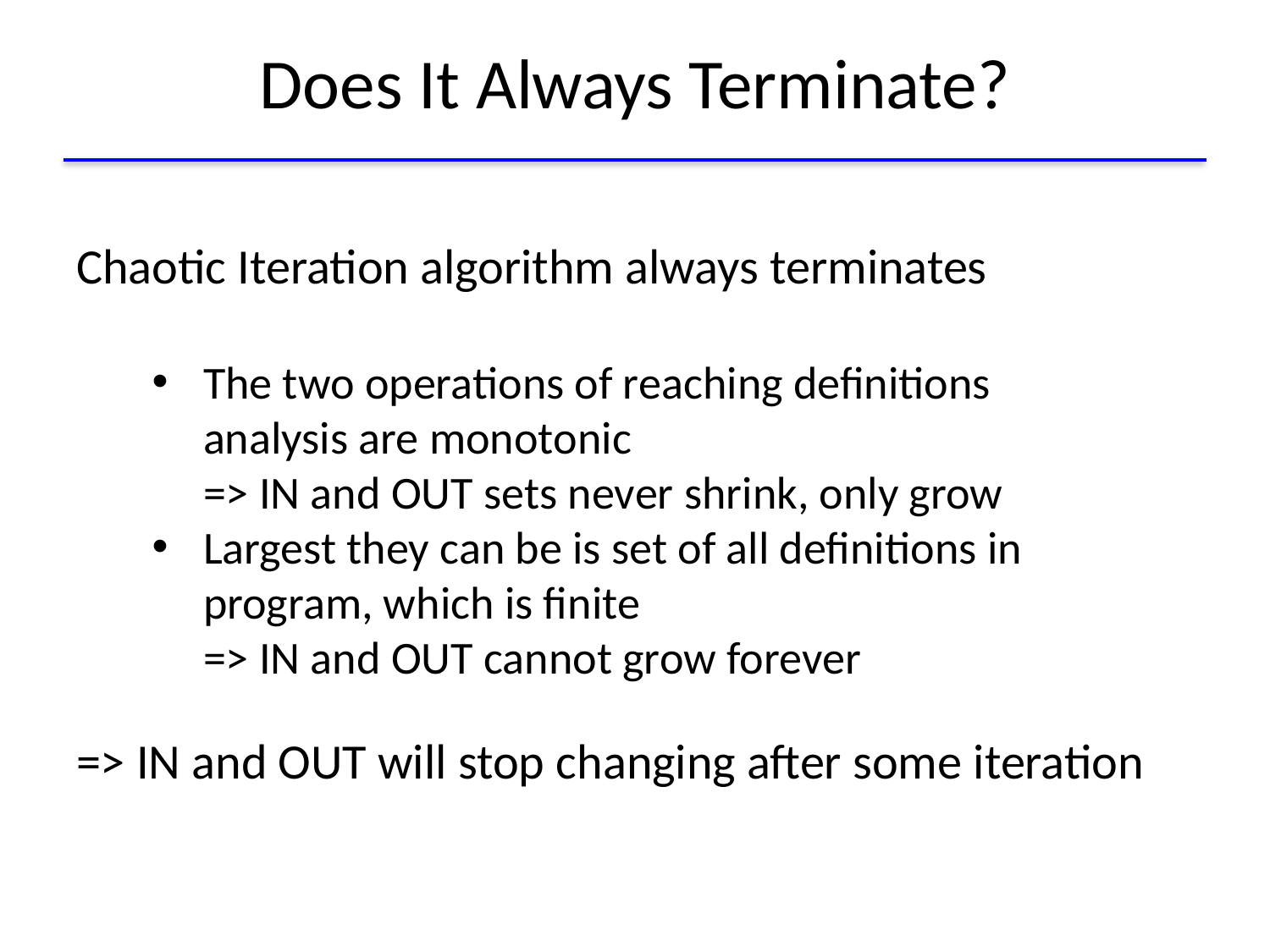

# Does It Always Terminate?
Chaotic Iteration algorithm always terminates
The two operations of reaching definitions
analysis are monotonic
=> IN and OUT sets never shrink, only grow
Largest they can be is set of all definitions in program, which is finite
=> IN and OUT cannot grow forever
=> IN and OUT will stop changing after some iteration